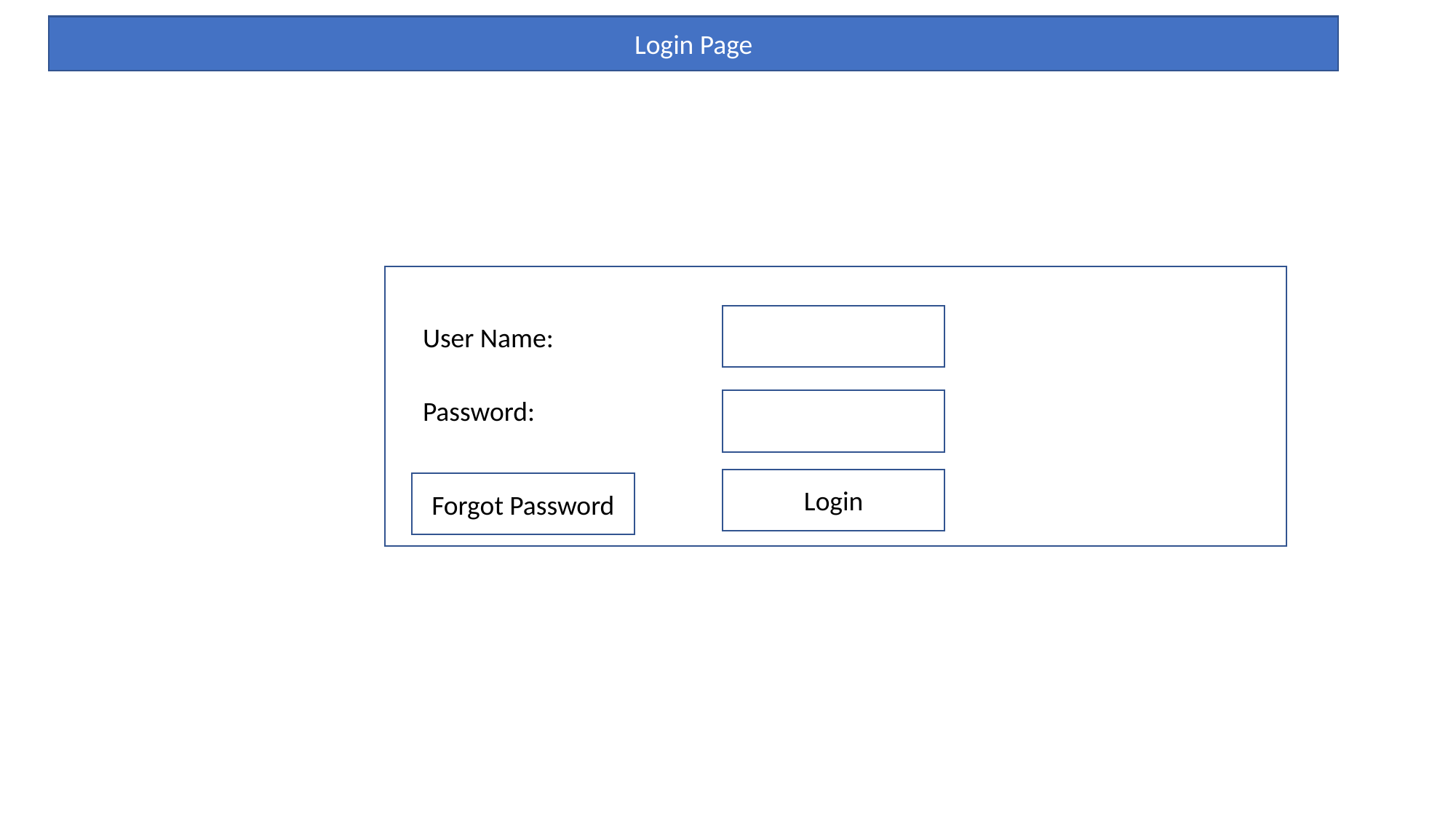

Login Page

User Name:
Password:

Login
Forgot Password